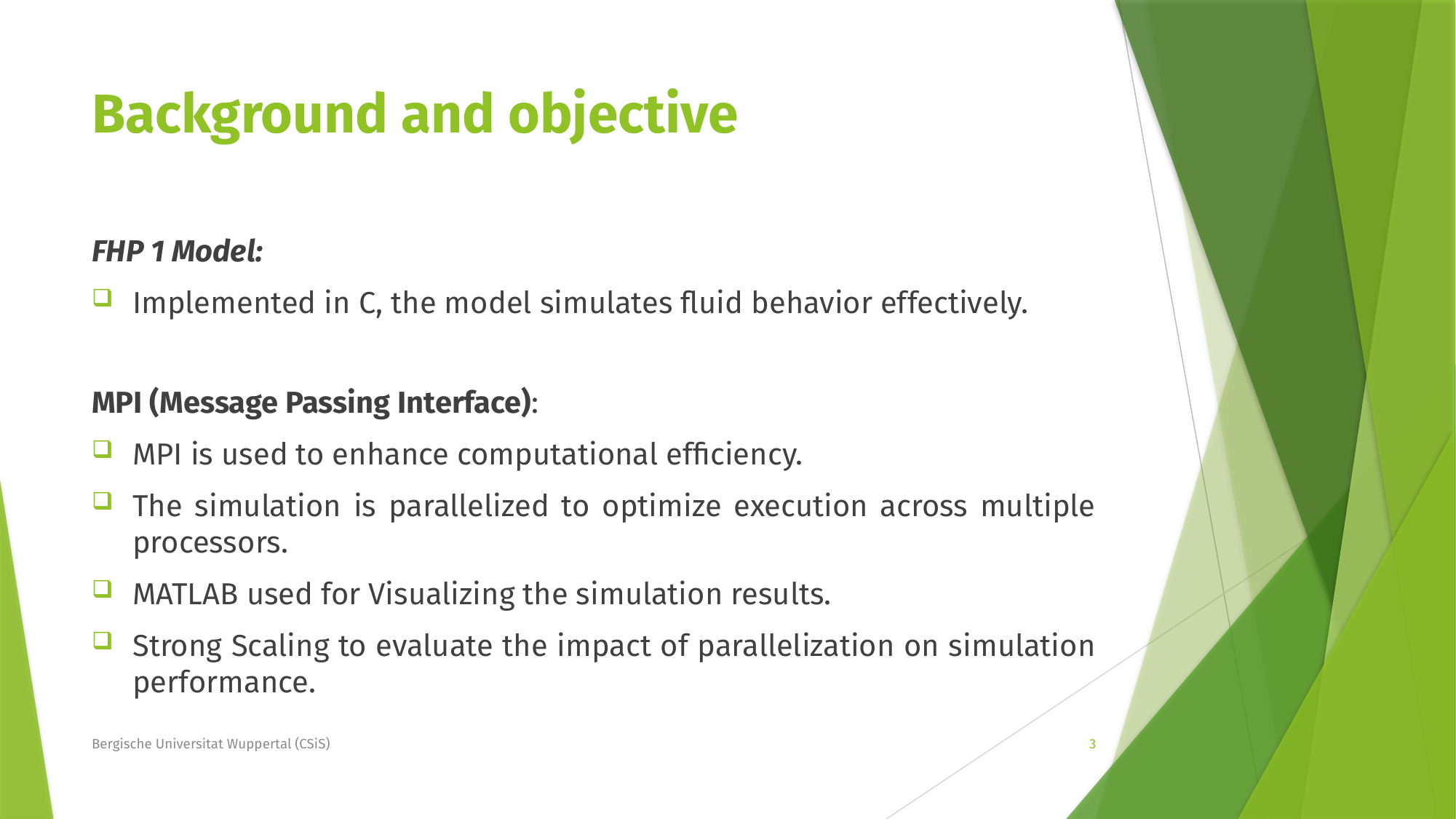

# Background and objective

FHP 1 Model:
Implemented in C, the model simulates fluid behavior effectively.

MPI (Message Passing Interface):
MPI is used to enhance computational efficiency.
The simulation is parallelized to optimize execution across multiple processors.
MATLAB used for Visualizing the simulation results.
Strong Scaling to evaluate the impact of parallelization on simulation performance.

Bergische Universitat Wuppertal (CSiS)
3